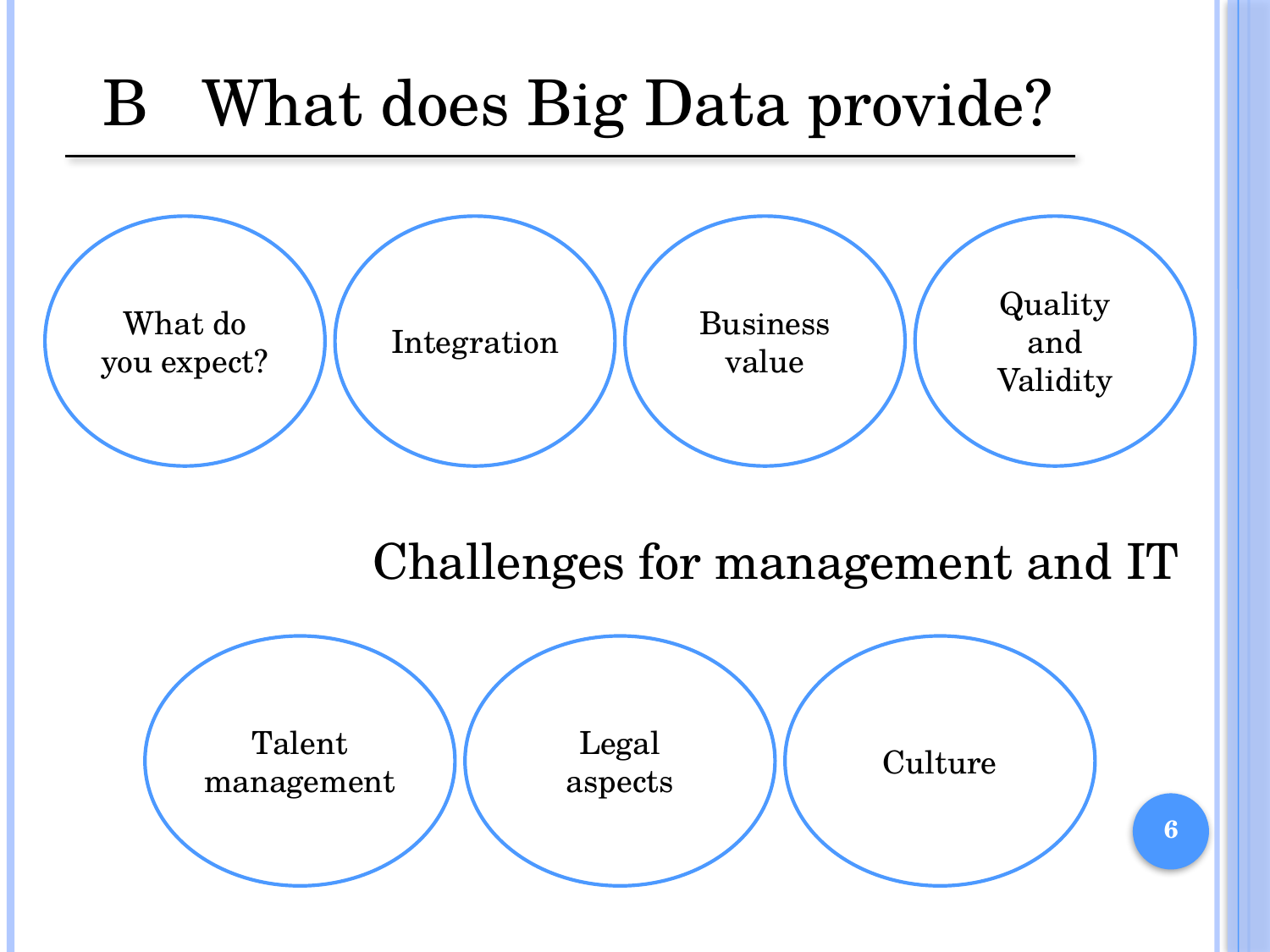

B   What does Big Data provide?
What do you expect?
Integration
Business value
Quality and Validity
Challenges for management and IT
Talent management
Legal aspects
Culture
6